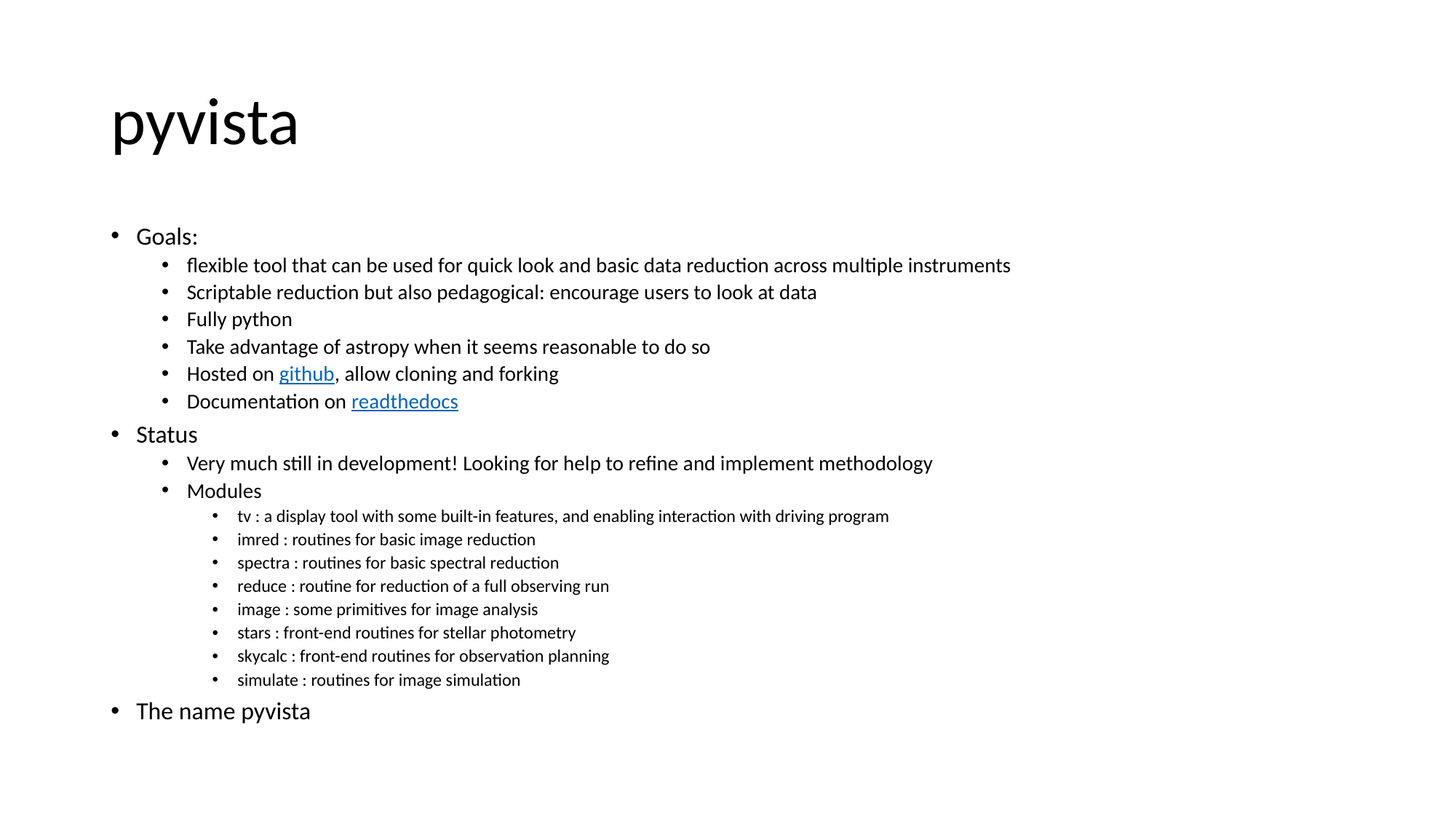

# pyvista
Goals:
flexible tool that can be used for quick look and basic data reduction across multiple instruments
Scriptable reduction but also pedagogical: encourage users to look at data
Fully python
Take advantage of astropy when it seems reasonable to do so
Hosted on github, allow cloning and forking
Documentation on readthedocs
Status
Very much still in development! Looking for help to refine and implement methodology
Modules
tv : a display tool with some built-in features, and enabling interaction with driving program
imred : routines for basic image reduction
spectra : routines for basic spectral reduction
reduce : routine for reduction of a full observing run
image : some primitives for image analysis
stars : front-end routines for stellar photometry
skycalc : front-end routines for observation planning
simulate : routines for image simulation
The name pyvista